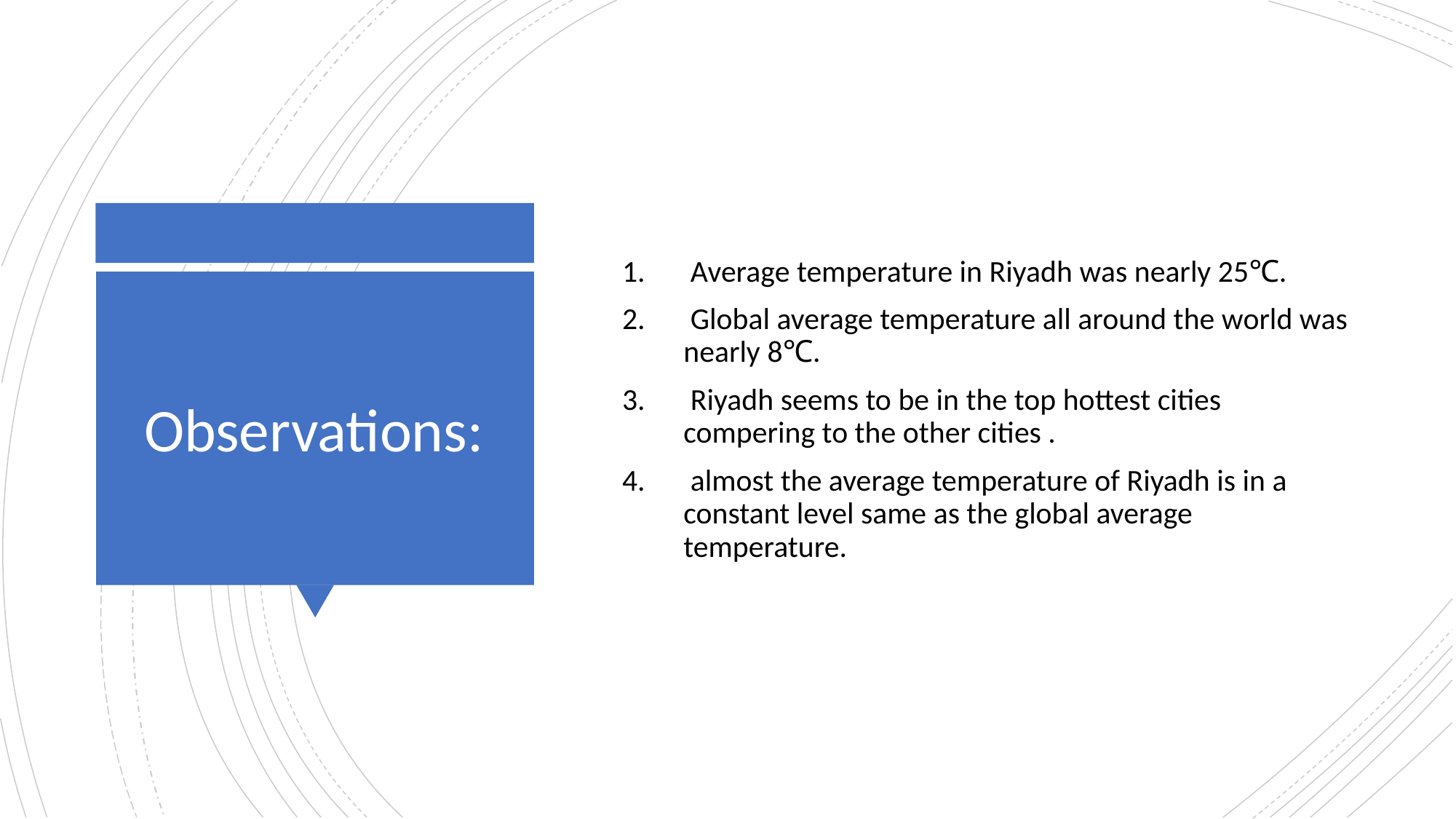

Average temperature in Riyadh was nearly 25℃.
 Global average temperature all around the world was nearly 8℃.
 Riyadh seems to be in the top hottest cities compering to the other cities .
 almost the average temperature of Riyadh is in a constant level same as the global average temperature.

# Observations: